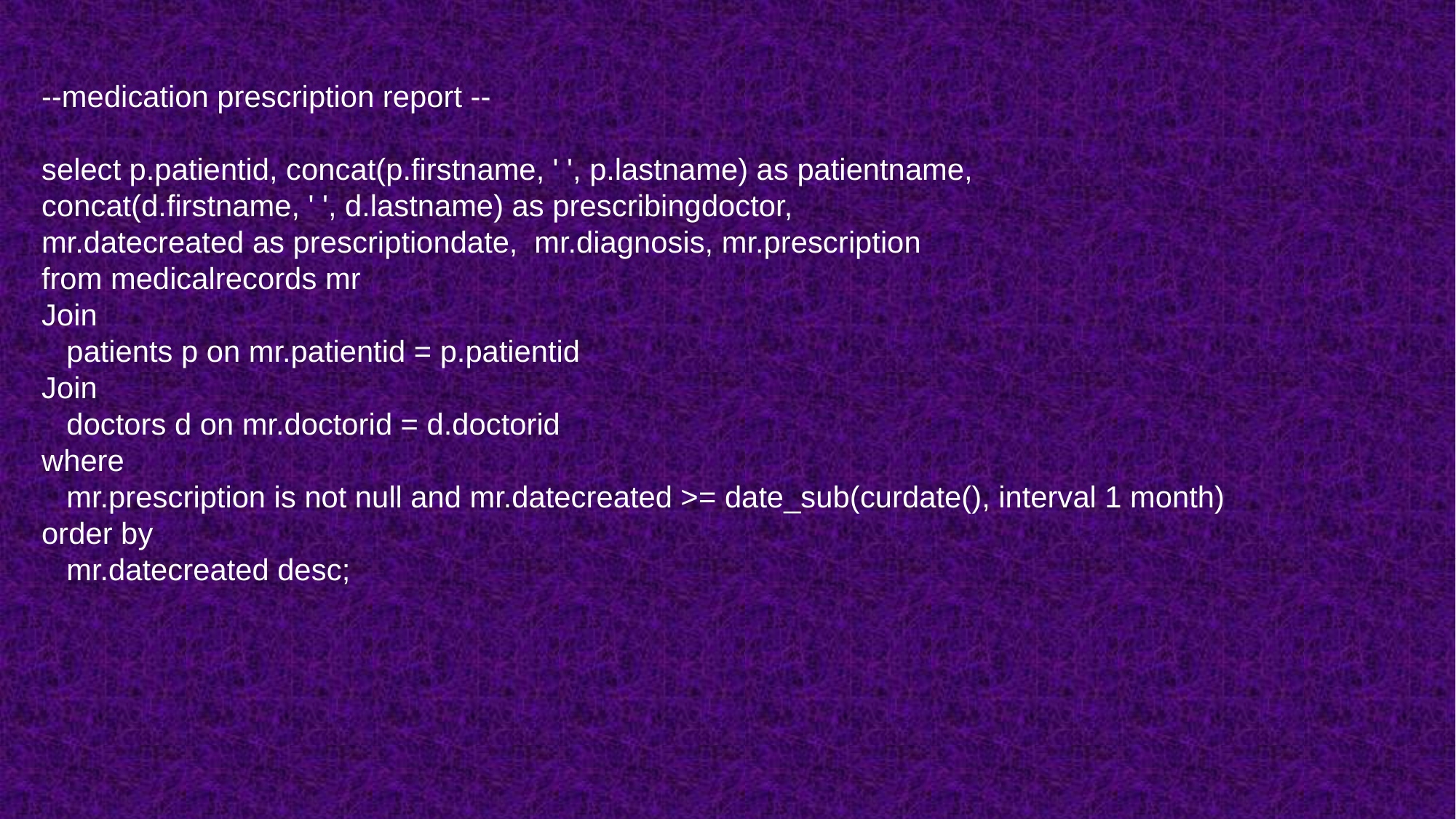

--medication prescription report --

select p.patientid, concat(p.firstname, ' ', p.lastname) as patientname,
concat(d.firstname, ' ', d.lastname) as prescribingdoctor,
mr.datecreated as prescriptiondate,  mr.diagnosis, mr.prescription
from medicalrecords mr
Join
   patients p on mr.patientid = p.patientid
Join
   doctors d on mr.doctorid = d.doctorid
where
   mr.prescription is not null and mr.datecreated >= date_sub(curdate(), interval 1 month)
order by
   mr.datecreated desc;